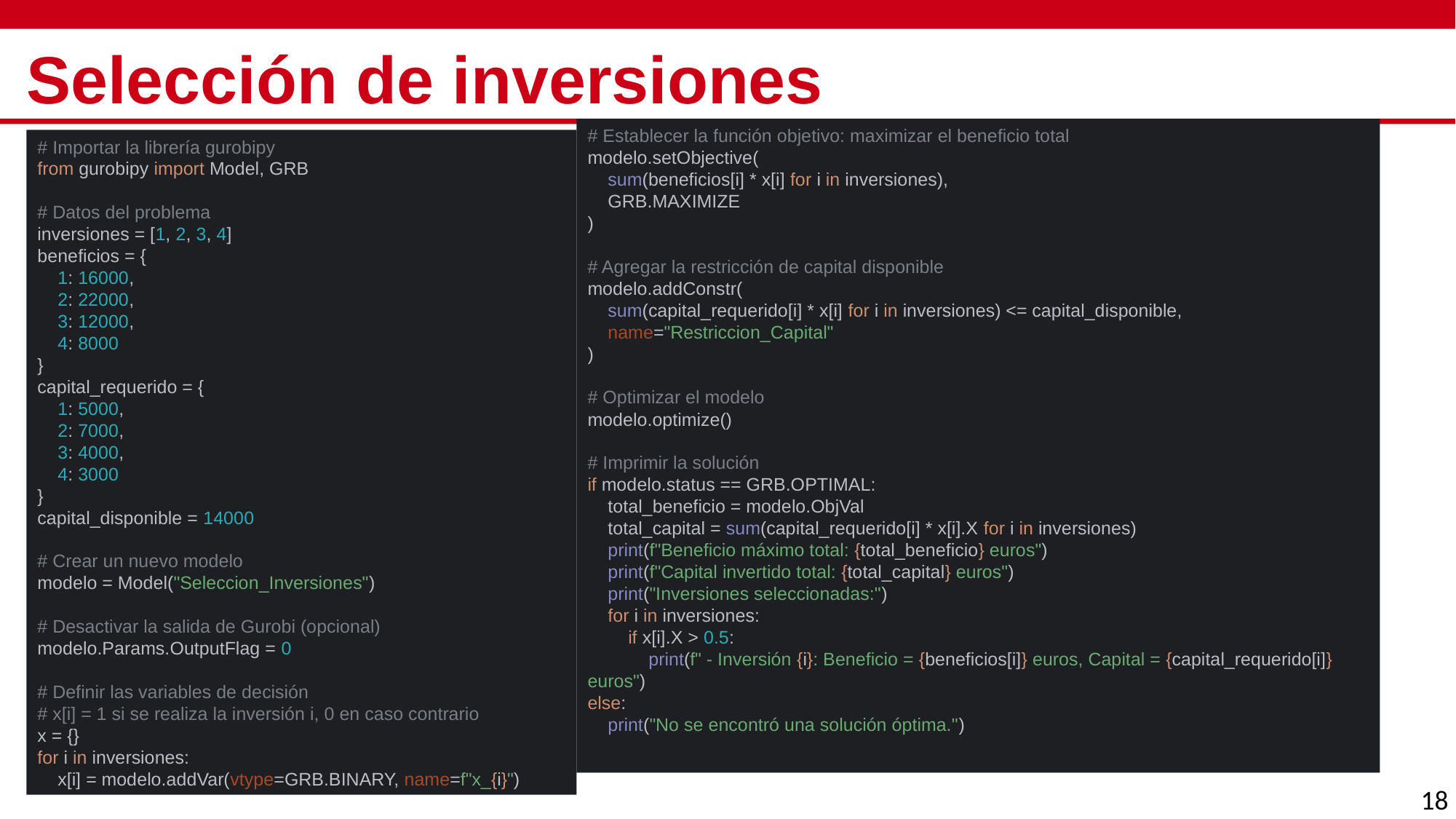

# Selección de inversiones
# Importar la librería gurobipy from gurobipy import Model, GRB # Datos del problema inversiones = [1, 2, 3, 4] beneficios = { 1: 16000, 2: 22000, 3: 12000, 4: 8000 } capital_requerido = { 1: 5000, 2: 7000, 3: 4000, 4: 3000 } capital_disponible = 14000 # Crear un nuevo modelo modelo = Model("Seleccion_Inversiones") # Desactivar la salida de Gurobi (opcional) modelo.Params.OutputFlag = 0 # Definir las variables de decisión # x[i] = 1 si se realiza la inversión i, 0 en caso contrario x = {} for i in inversiones: x[i] = modelo.addVar(vtype=GRB.BINARY, name=f"x_{i}")
# Establecer la función objetivo: maximizar el beneficio total modelo.setObjective( sum(beneficios[i] * x[i] for i in inversiones), GRB.MAXIMIZE ) # Agregar la restricción de capital disponible modelo.addConstr( sum(capital_requerido[i] * x[i] for i in inversiones) <= capital_disponible, name="Restriccion_Capital" ) # Optimizar el modelo modelo.optimize() # Imprimir la solución if modelo.status == GRB.OPTIMAL: total_beneficio = modelo.ObjVal total_capital = sum(capital_requerido[i] * x[i].X for i in inversiones) print(f"Beneficio máximo total: {total_beneficio} euros") print(f"Capital invertido total: {total_capital} euros") print("Inversiones seleccionadas:") for i in inversiones: if x[i].X > 0.5: print(f" - Inversión {i}: Beneficio = {beneficios[i]} euros, Capital = {capital_requerido[i]} euros") else: print("No se encontró una solución óptima.")
18